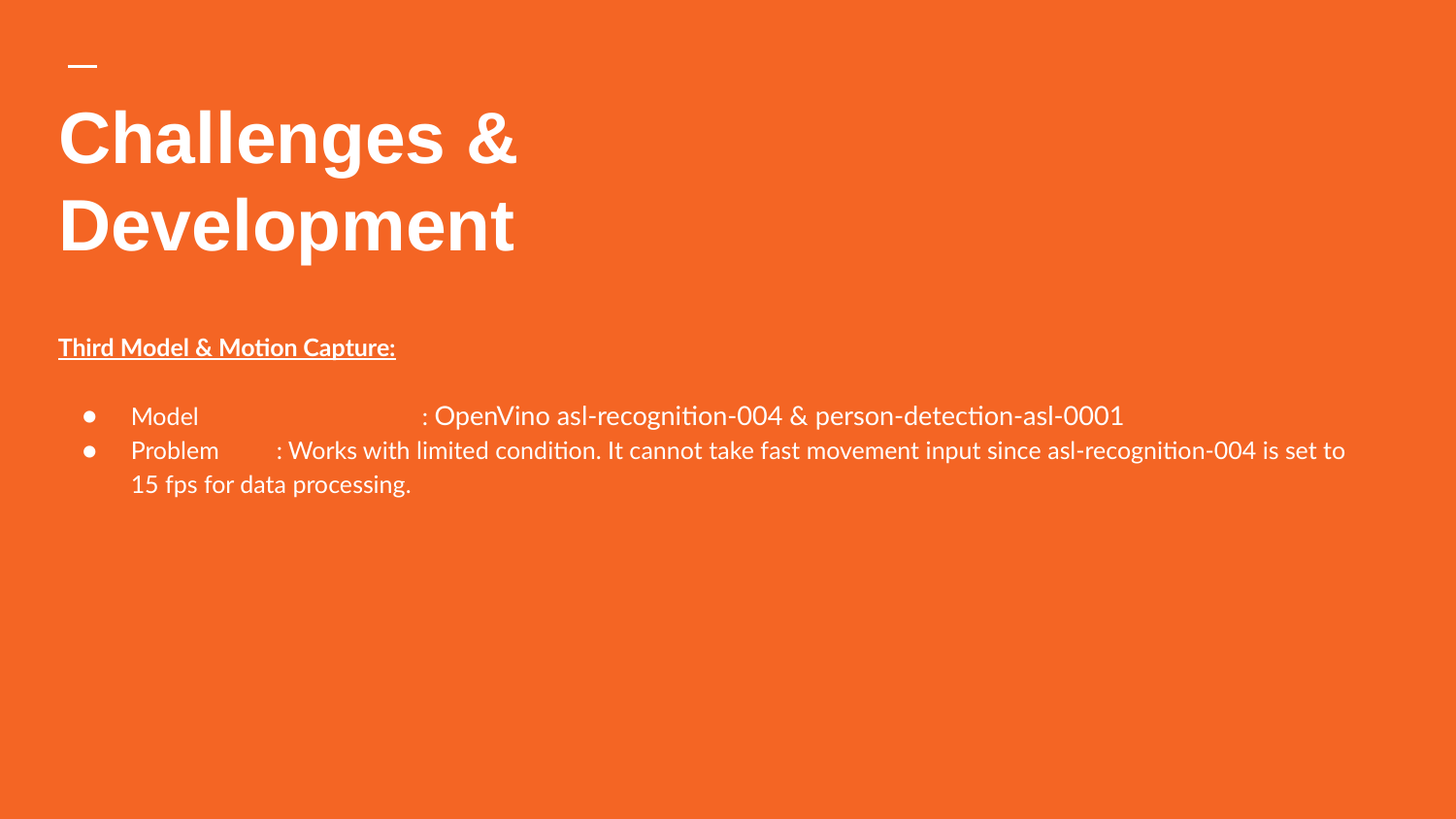

# Challenges & Development

Third Model & Motion Capture:

Model		: OpenVino asl-recognition-004 & person-detection-asl-0001
Problem	: Works with limited condition. It cannot take fast movement input since asl-recognition-004 is set to 15 fps for data processing.